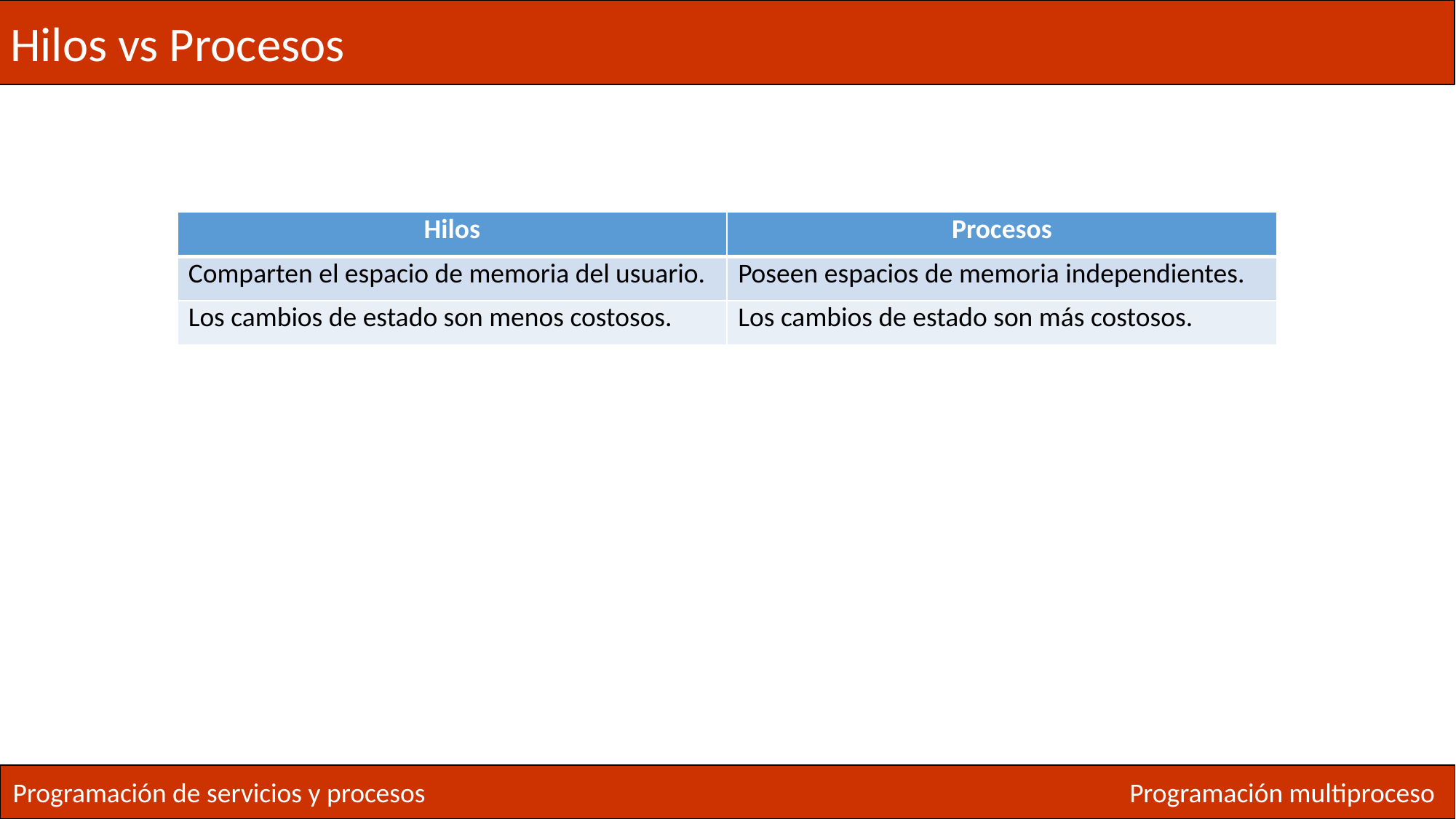

Hilos vs Procesos
| Hilos | Procesos |
| --- | --- |
| Comparten el espacio de memoria del usuario. | Poseen espacios de memoria independientes. |
| Los cambios de estado son menos costosos. | Los cambios de estado son más costosos. |

Programación de servicios y procesos
Programación multiproceso